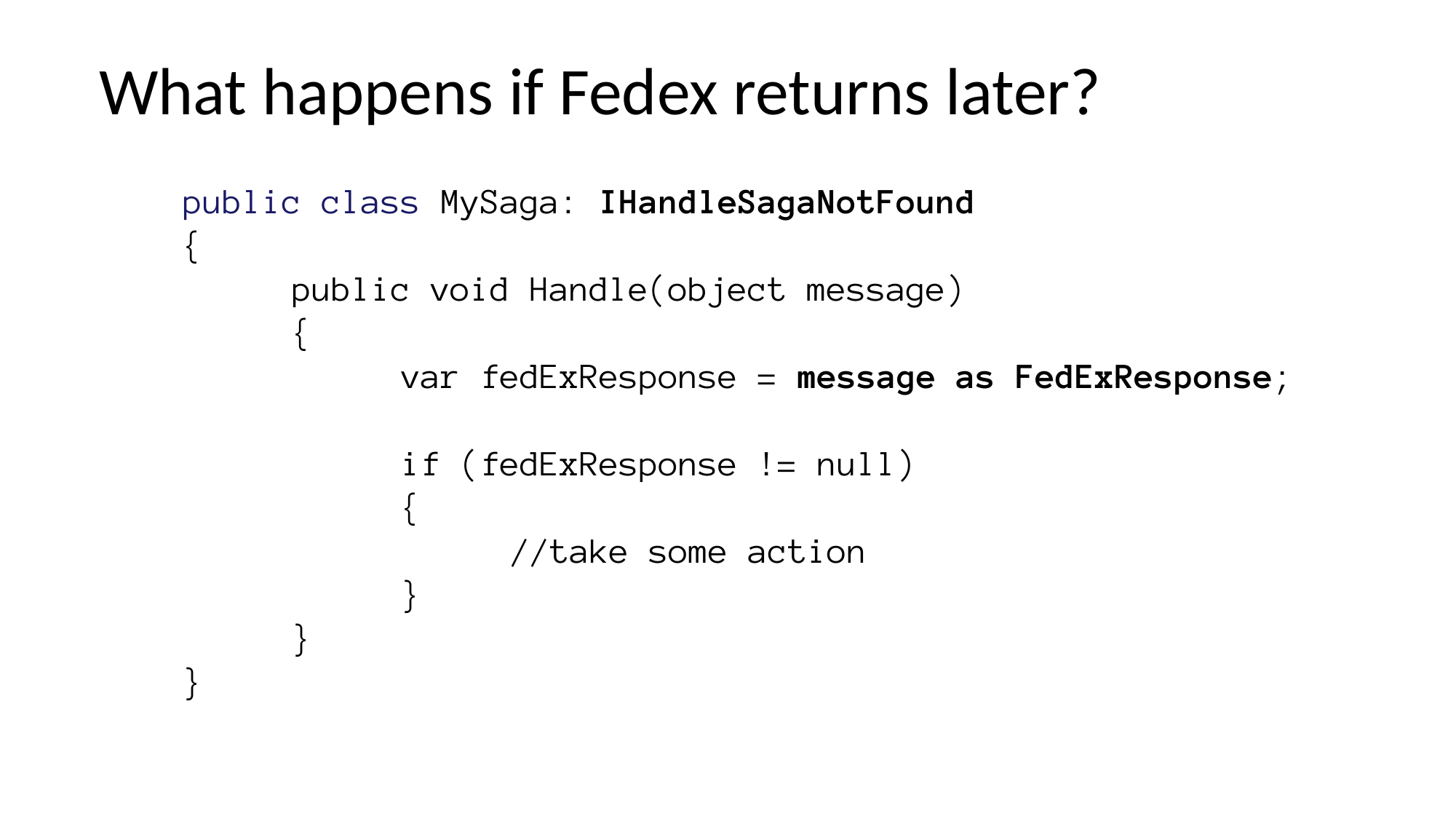

What happens if Fedex returns later?
public class MySaga: IHandleSagaNotFound
{
	public void Handle(object message)
	{
 	var fedExResponse = message as FedExResponse;

	if (fedExResponse != null)
	{
		//take some action
	}
	}
}